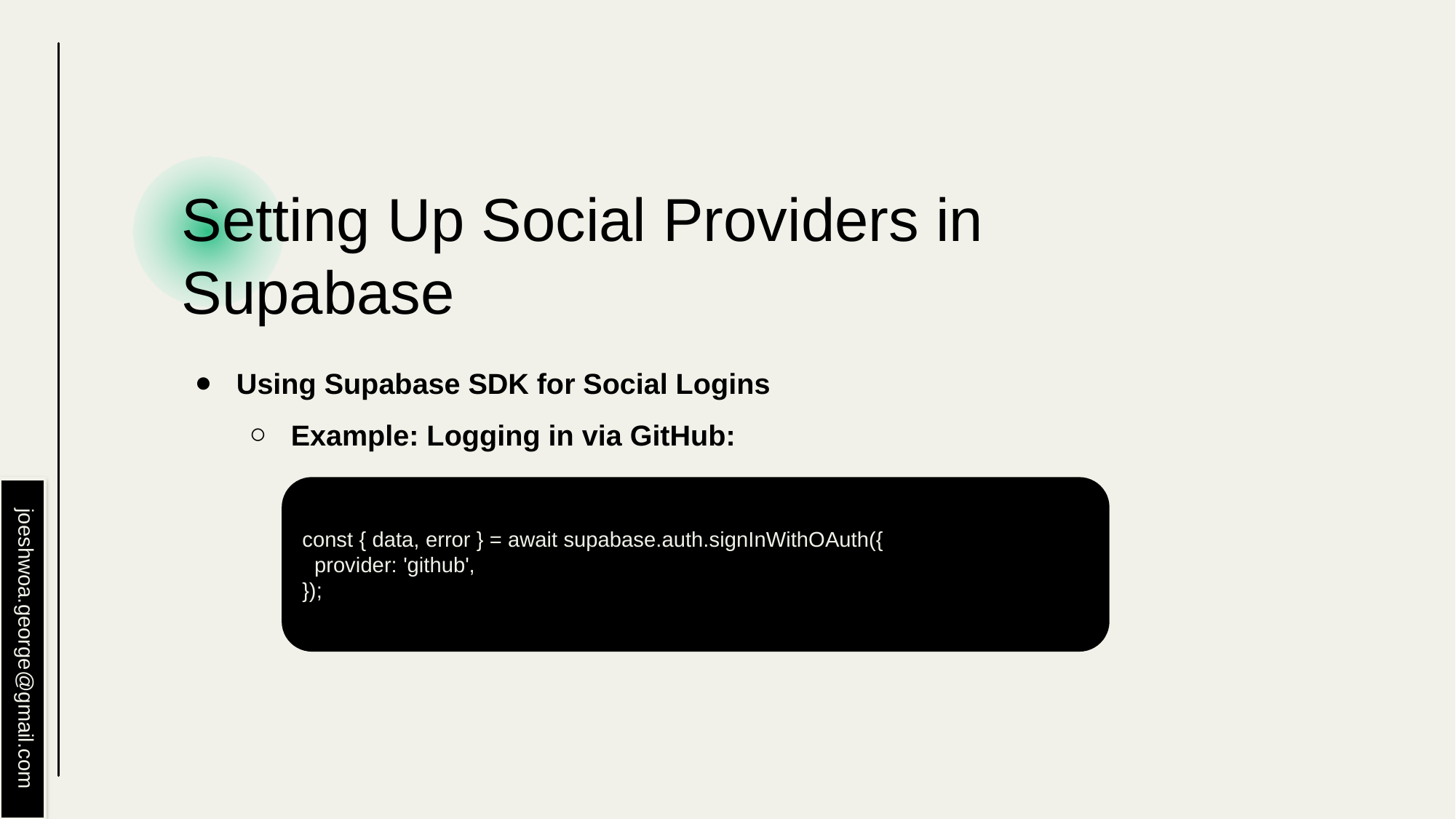

# Setting Up Social Providers in Supabase
Using Supabase SDK for Social Logins
Example: Logging in via GitHub:
const { data, error } = await supabase.auth.signInWithOAuth({
  provider: 'github',
});
joeshwoa.george@gmail.com